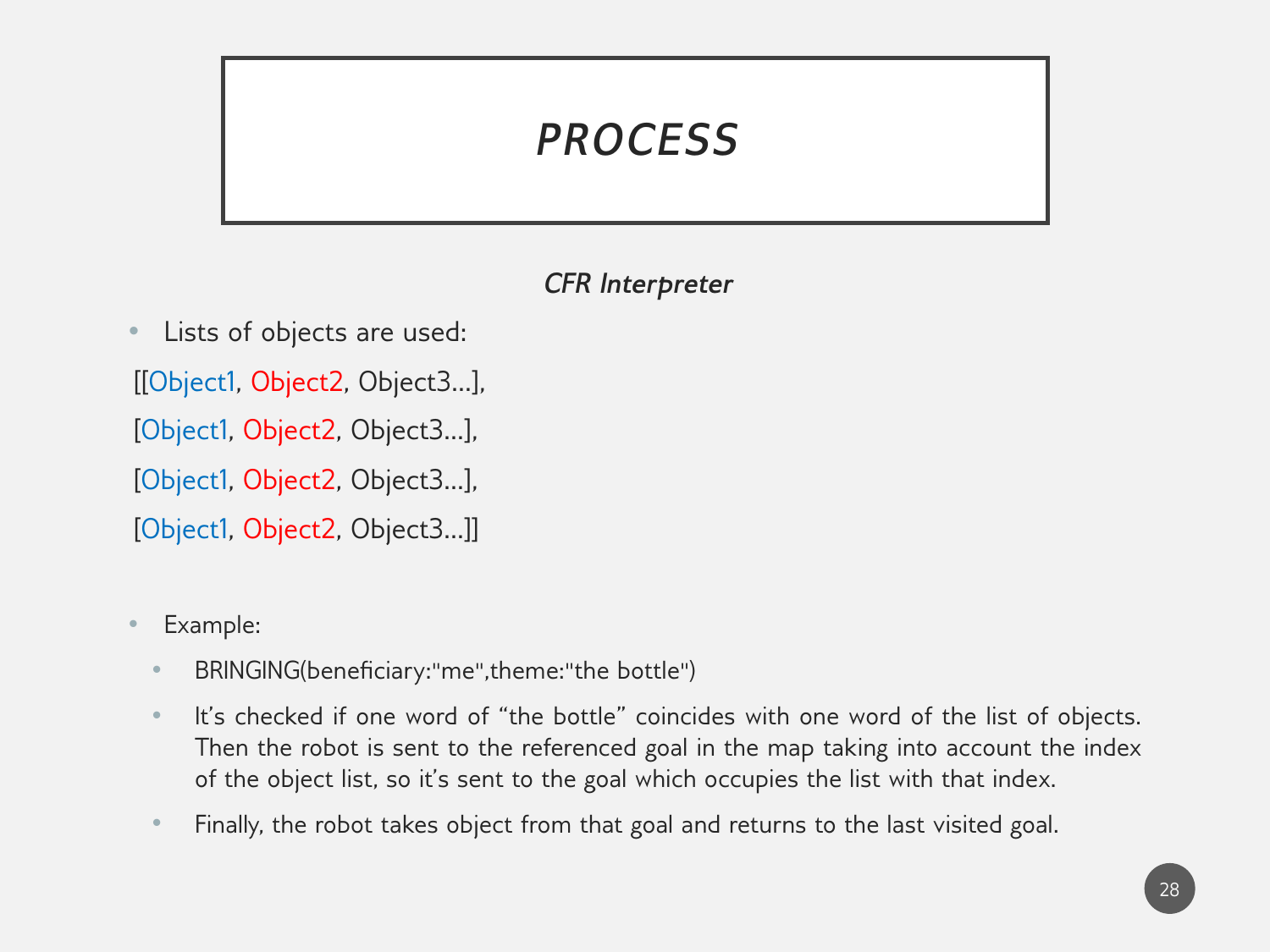

# PROCESS
CFR Interpreter
Lists of objects are used:
[[Object1, Object2, Object3…],
[Object1, Object2, Object3…],
[Object1, Object2, Object3…],
[Object1, Object2, Object3…]]

Example:
BRINGING(beneficiary:"me",theme:"the bottle")
It’s checked if one word of “the bottle” coincides with one word of the list of objects. Then the robot is sent to the referenced goal in the map taking into account the index of the object list, so it’s sent to the goal which occupies the list with that index.
Finally, the robot takes object from that goal and returns to the last visited goal.

28